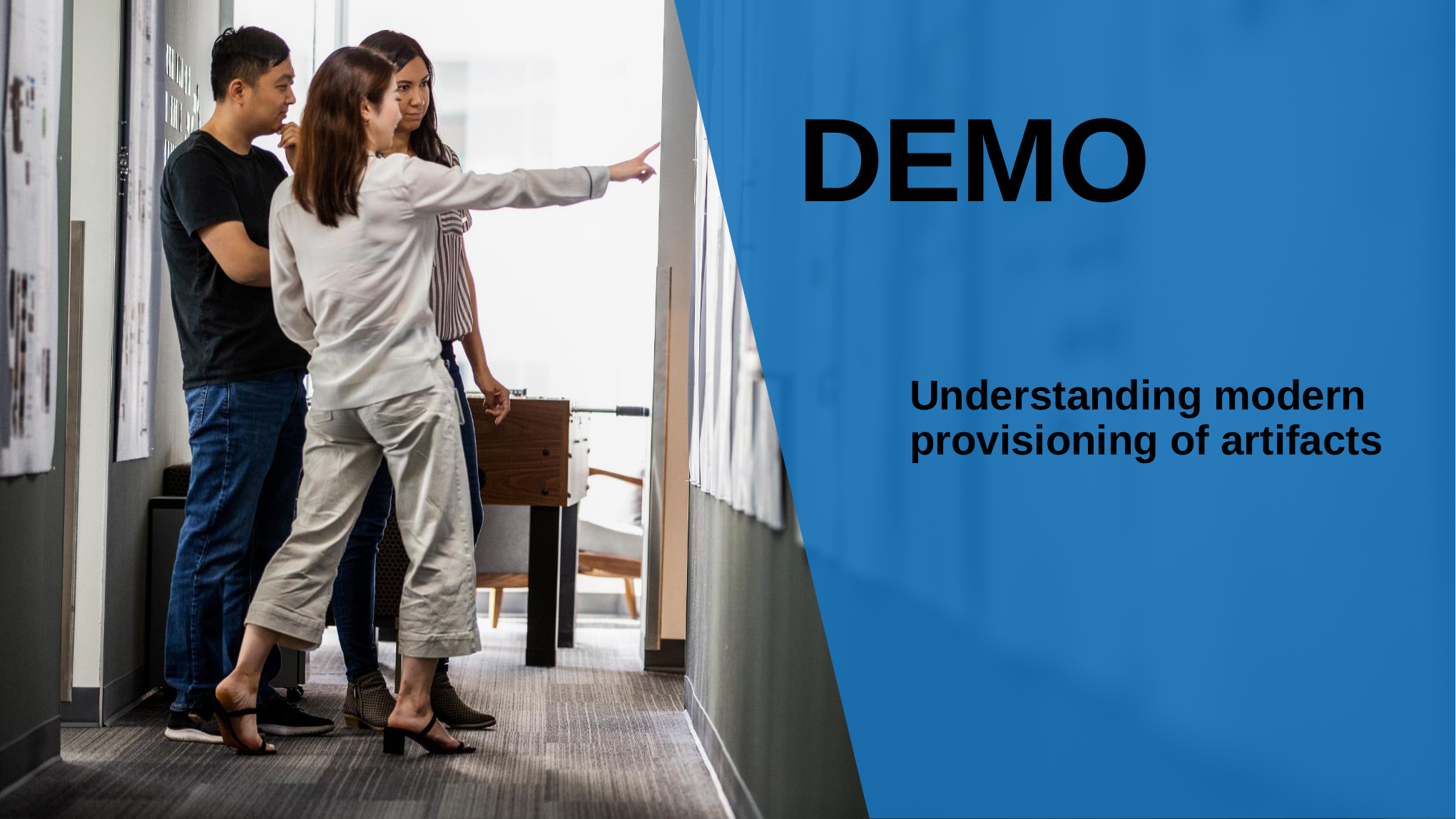

# DEMO
Understanding modern provisioning of artifacts